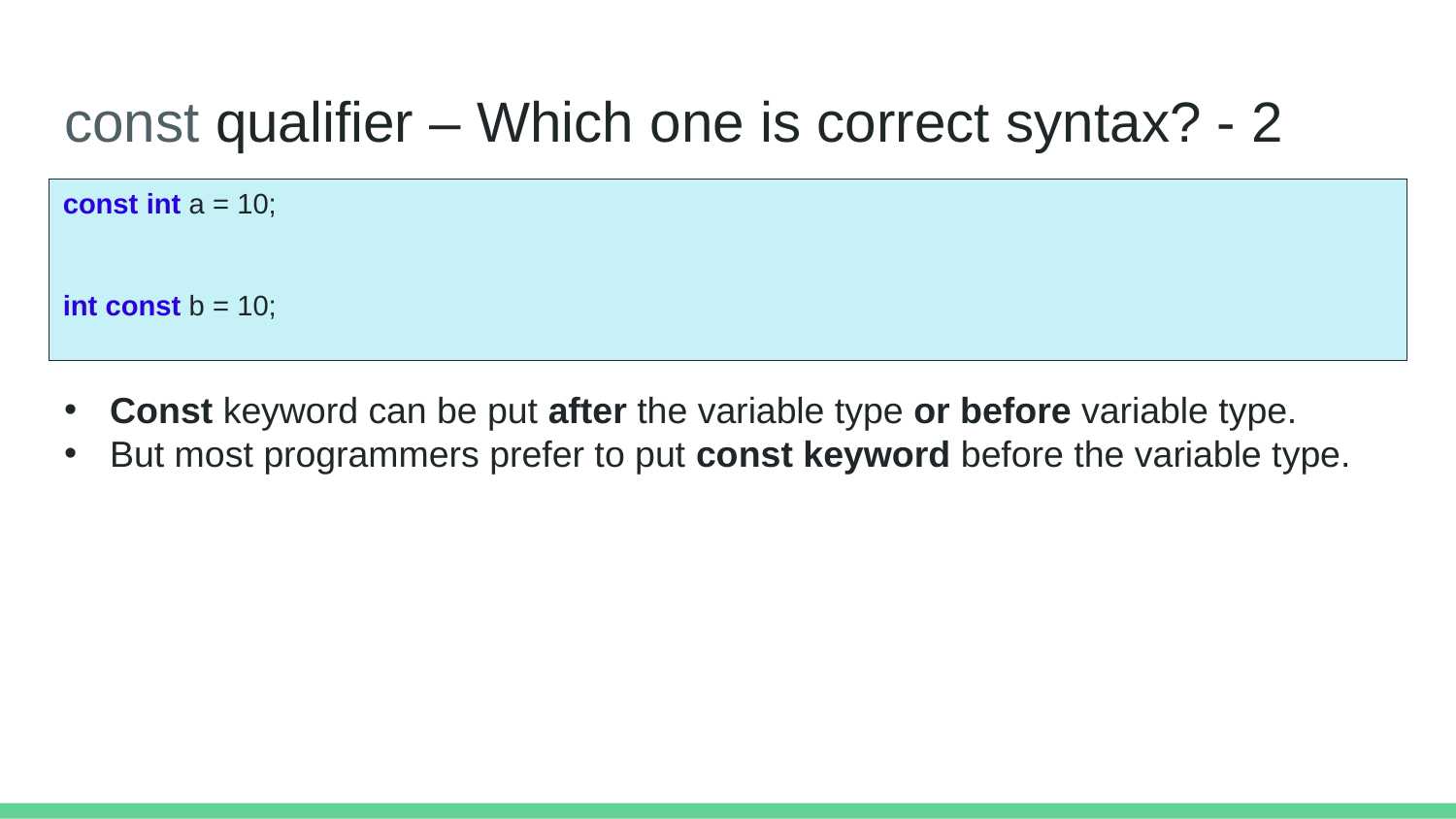

# const qualifier – Which one is correct syntax? - 2
const int a = 10;

int const b = 10;

Const keyword can be put after the variable type or before variable type.
But most programmers prefer to put const keyword before the variable type.